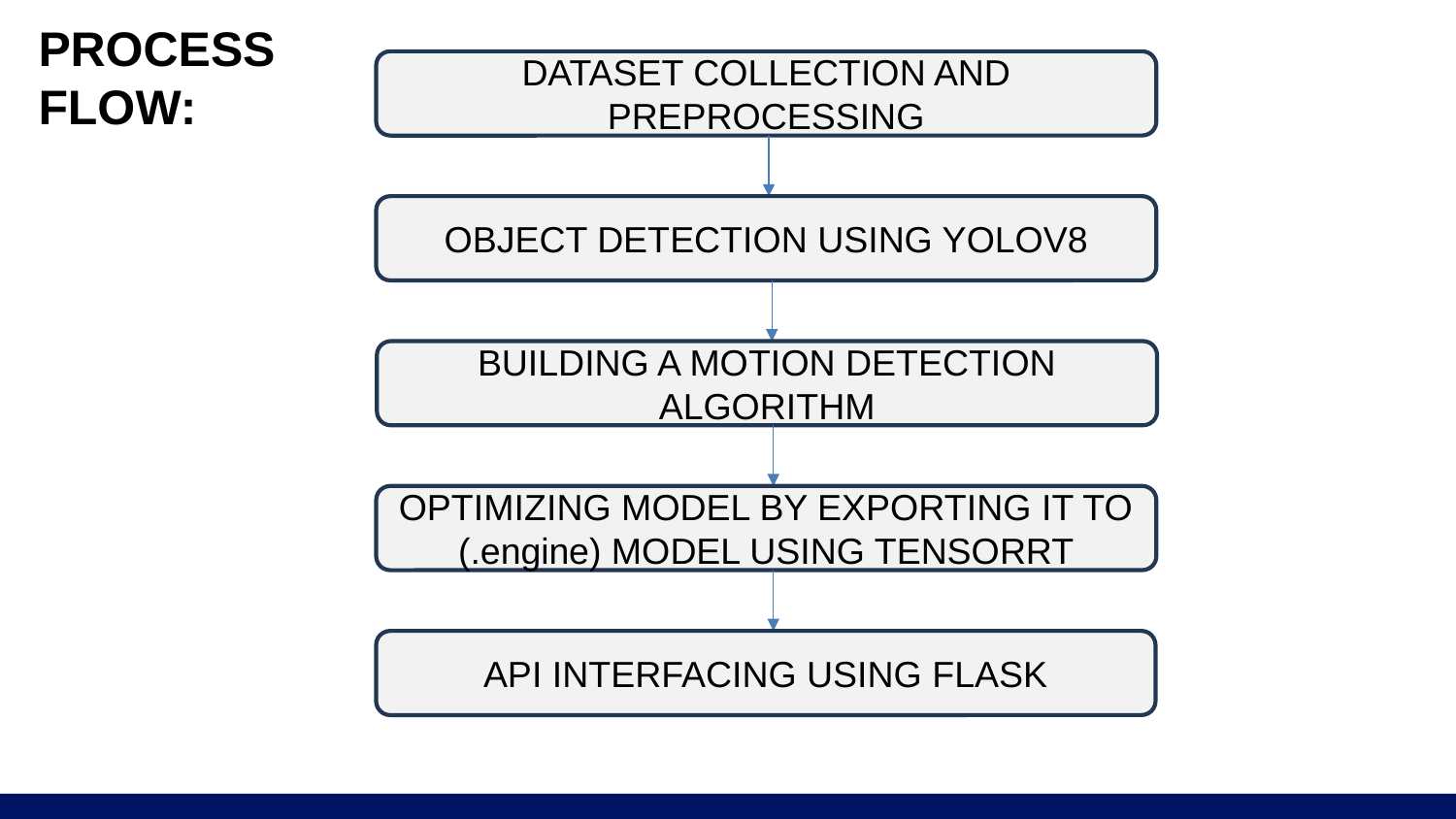

# PROCESS FLOW:
DATASET COLLECTION AND PREPROCESSING
OBJECT DETECTION USING YOLOV8
BUILDING A MOTION DETECTION ALGORITHM
OPTIMIZING MODEL BY EXPORTING IT TO
(.engine) MODEL USING TENSORRT
API INTERFACING USING FLASK